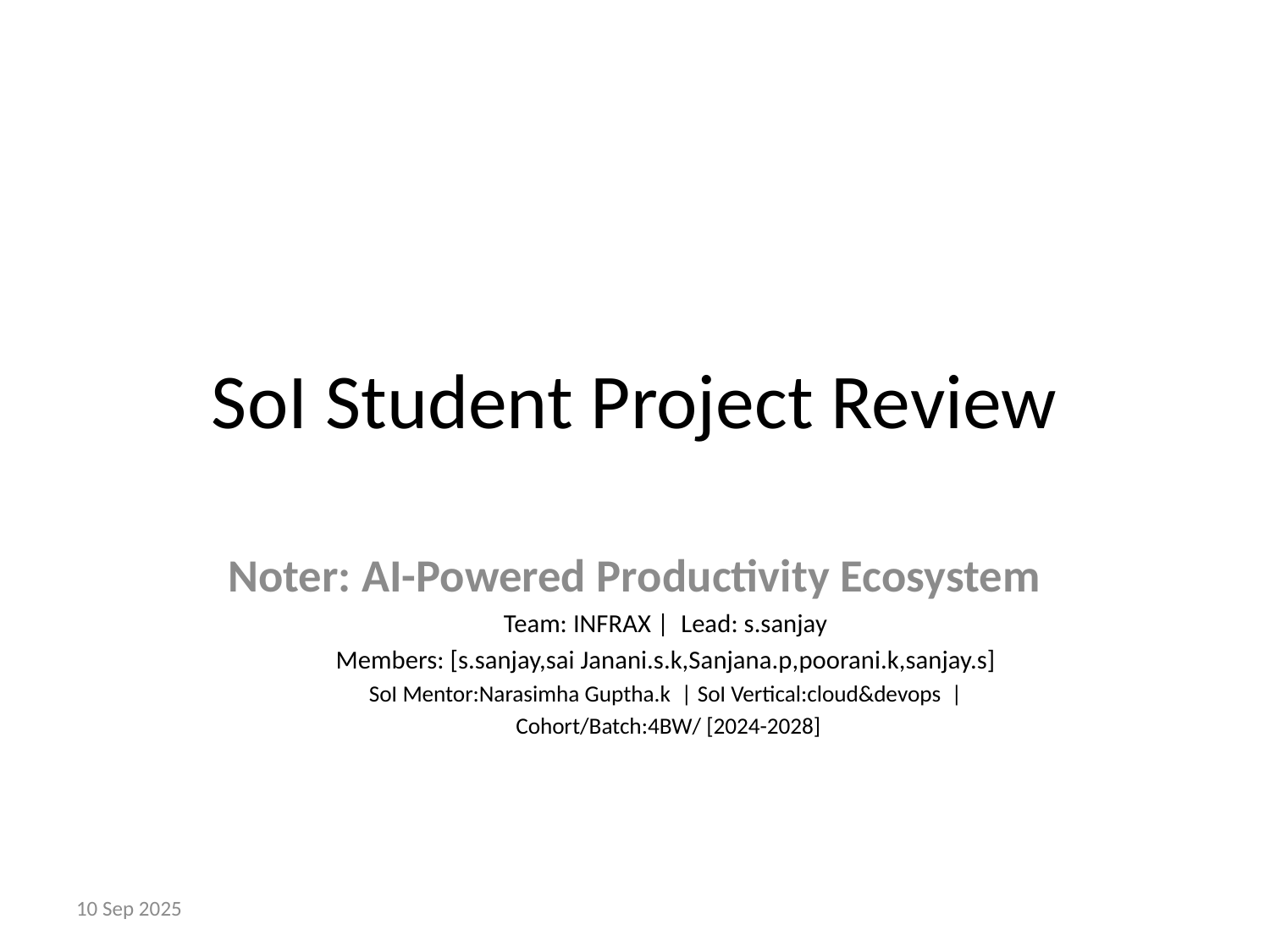

# SoI Student Project Review
Noter: AI-Powered Productivity Ecosystem
Team: INFRAX |  Lead: s.sanjay
Members: [s.sanjay,sai Janani.s.k,Sanjana.p,poorani.k,sanjay.s]
SoI Mentor:Narasimha Guptha.k  | SoI Vertical:cloud&devops  |
 Cohort/Batch:4BW/ [2024-2028]
10 Sep 2025